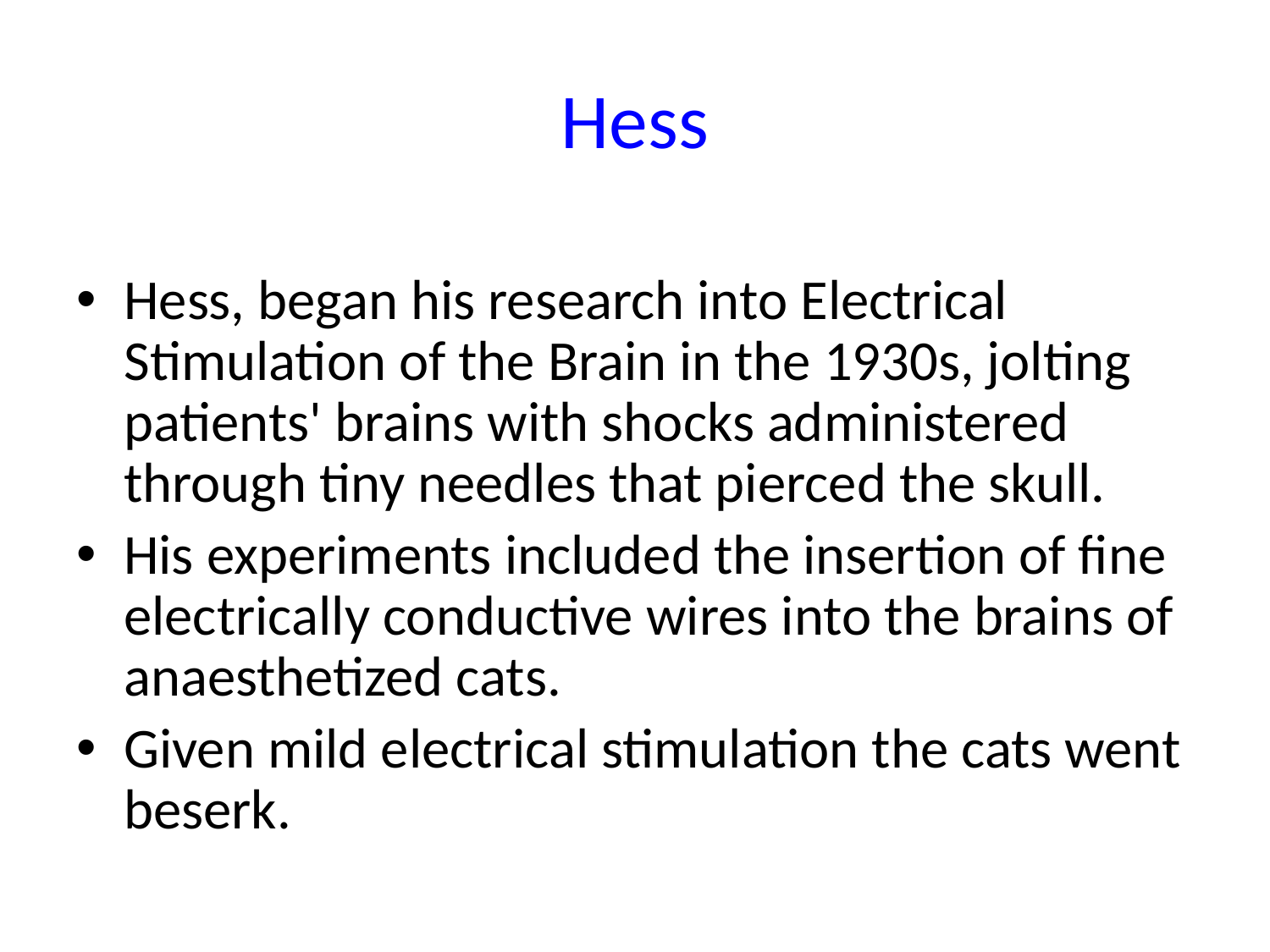

# Hess
Hess, began his research into Electrical Stimulation of the Brain in the 1930s, jolting patients' brains with shocks administered through tiny needles that pierced the skull.
His experiments included the insertion of fine electrically conductive wires into the brains of anaesthetized cats.
Given mild electrical stimulation the cats went beserk.